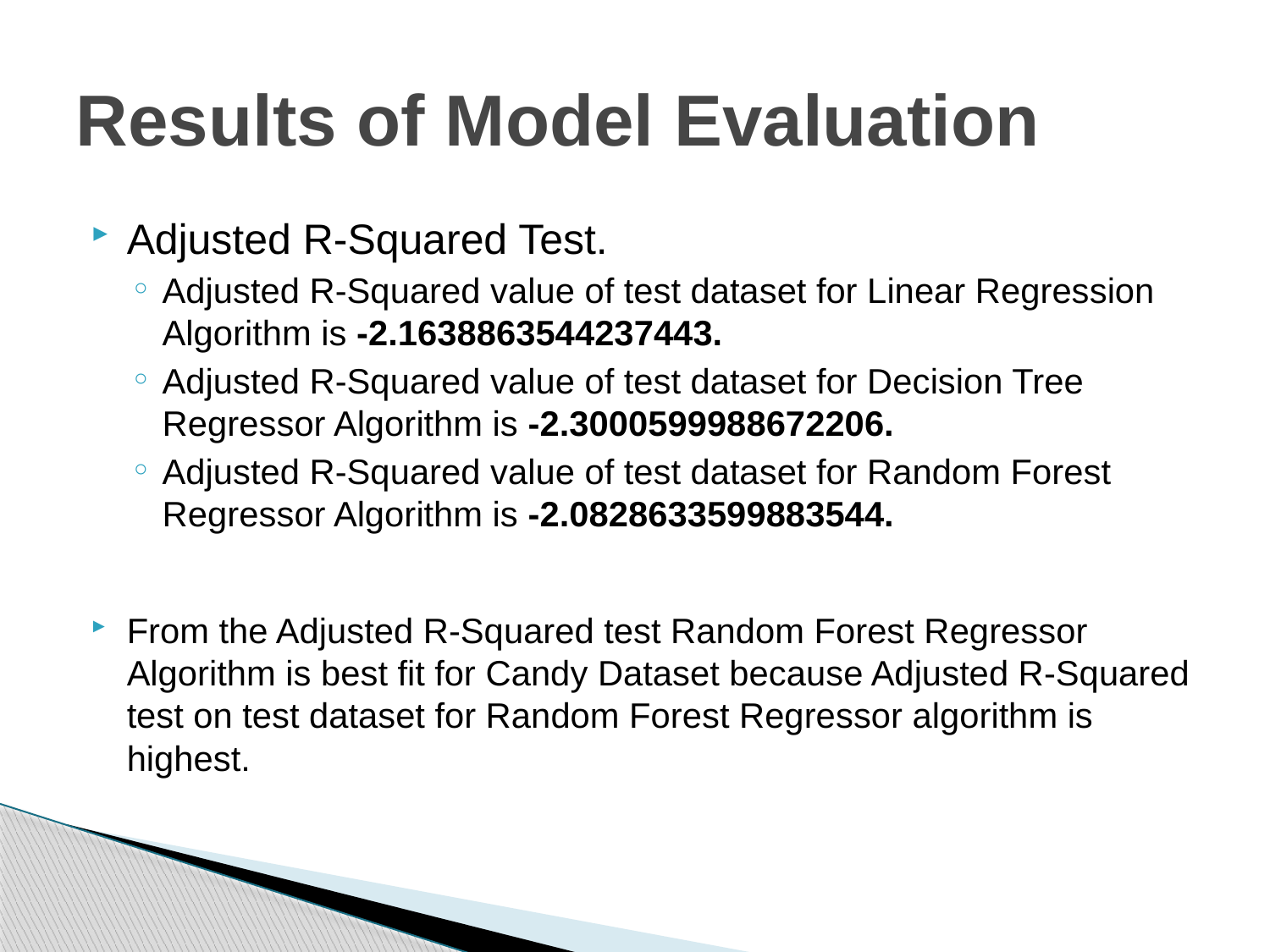

# Results of Model Evaluation
Adjusted R-Squared Test.
Adjusted R-Squared value of test dataset for Linear Regression Algorithm is -2.1638863544237443.
Adjusted R-Squared value of test dataset for Decision Tree Regressor Algorithm is -2.3000599988672206.
Adjusted R-Squared value of test dataset for Random Forest Regressor Algorithm is -2.0828633599883544.

From the Adjusted R-Squared test Random Forest Regressor Algorithm is best fit for Candy Dataset because Adjusted R-Squared test on test dataset for Random Forest Regressor algorithm is highest.